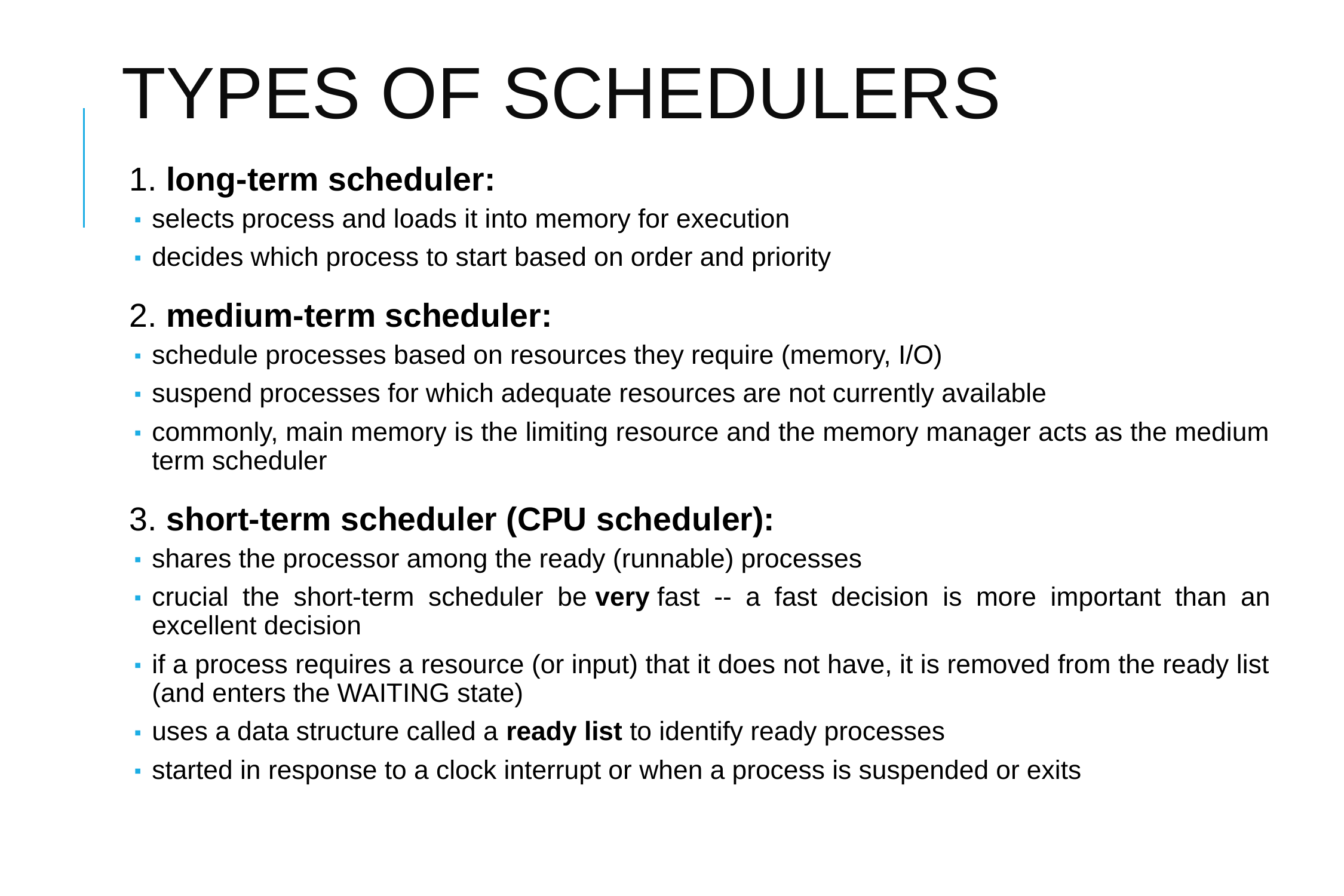

# TYPES OF SCHEDULERS
1. long-term scheduler:
selects process and loads it into memory for execution
decides which process to start based on order and priority
2. medium-term scheduler:
schedule processes based on resources they require (memory, I/O)
suspend processes for which adequate resources are not currently available
commonly, main memory is the limiting resource and the memory manager acts as the medium term scheduler
3. short-term scheduler (CPU scheduler):
shares the processor among the ready (runnable) processes
crucial the short-term scheduler be very fast -- a fast decision is more important than an excellent decision
if a process requires a resource (or input) that it does not have, it is removed from the ready list (and enters the WAITING state)
uses a data structure called a ready list to identify ready processes
started in response to a clock interrupt or when a process is suspended or exits